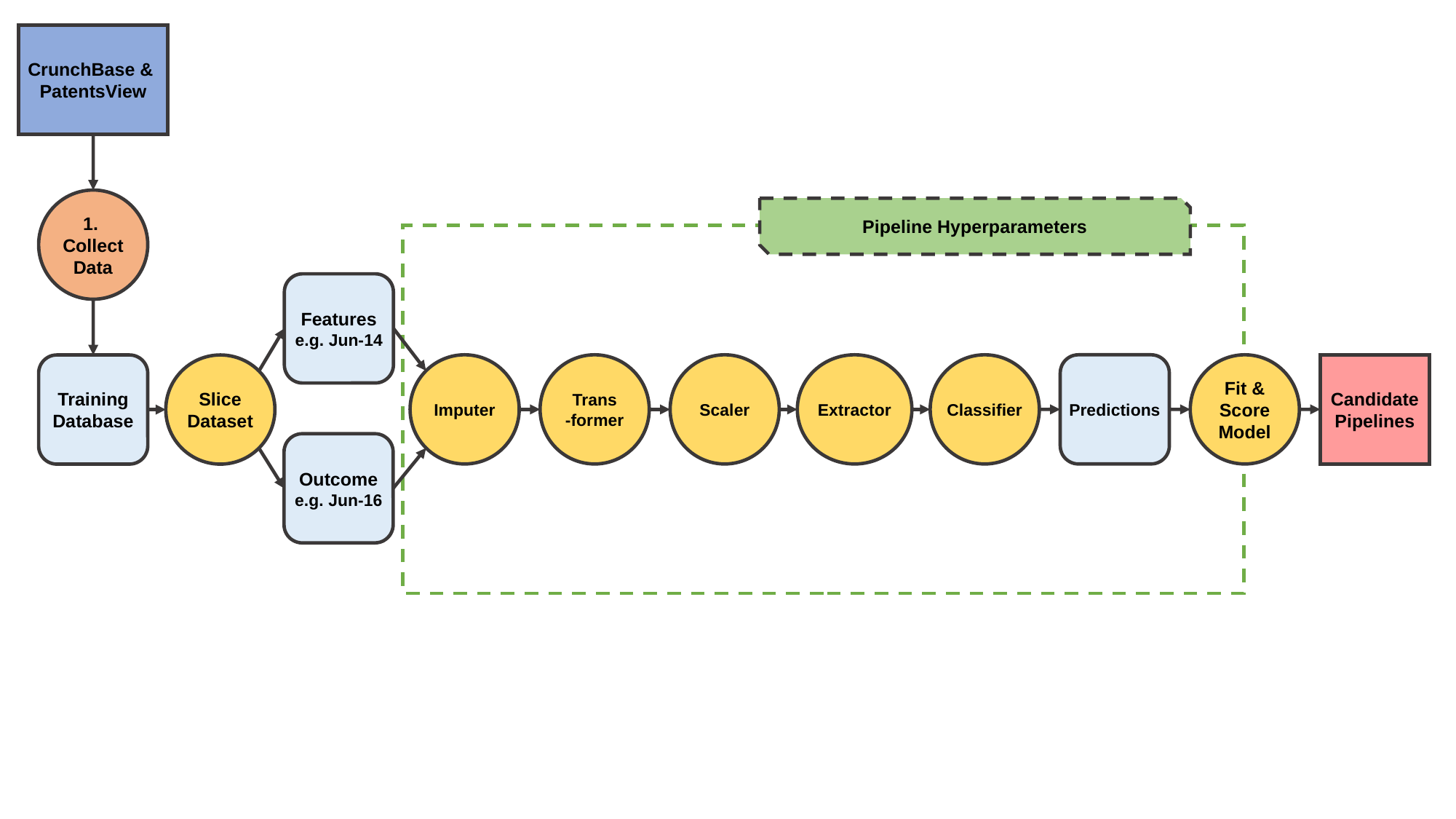

CrunchBase &  PatentsView
1.
Collect Data
Pipeline Hyperparameters

Features
e.g. Jun-14
Imputer
Trans
-former
Scaler
Extractor
Classifier
Predictions
Fit & Score
Model
Candidate Pipelines
Training Database
Slice Dataset
Outcome
e.g. Jun-16